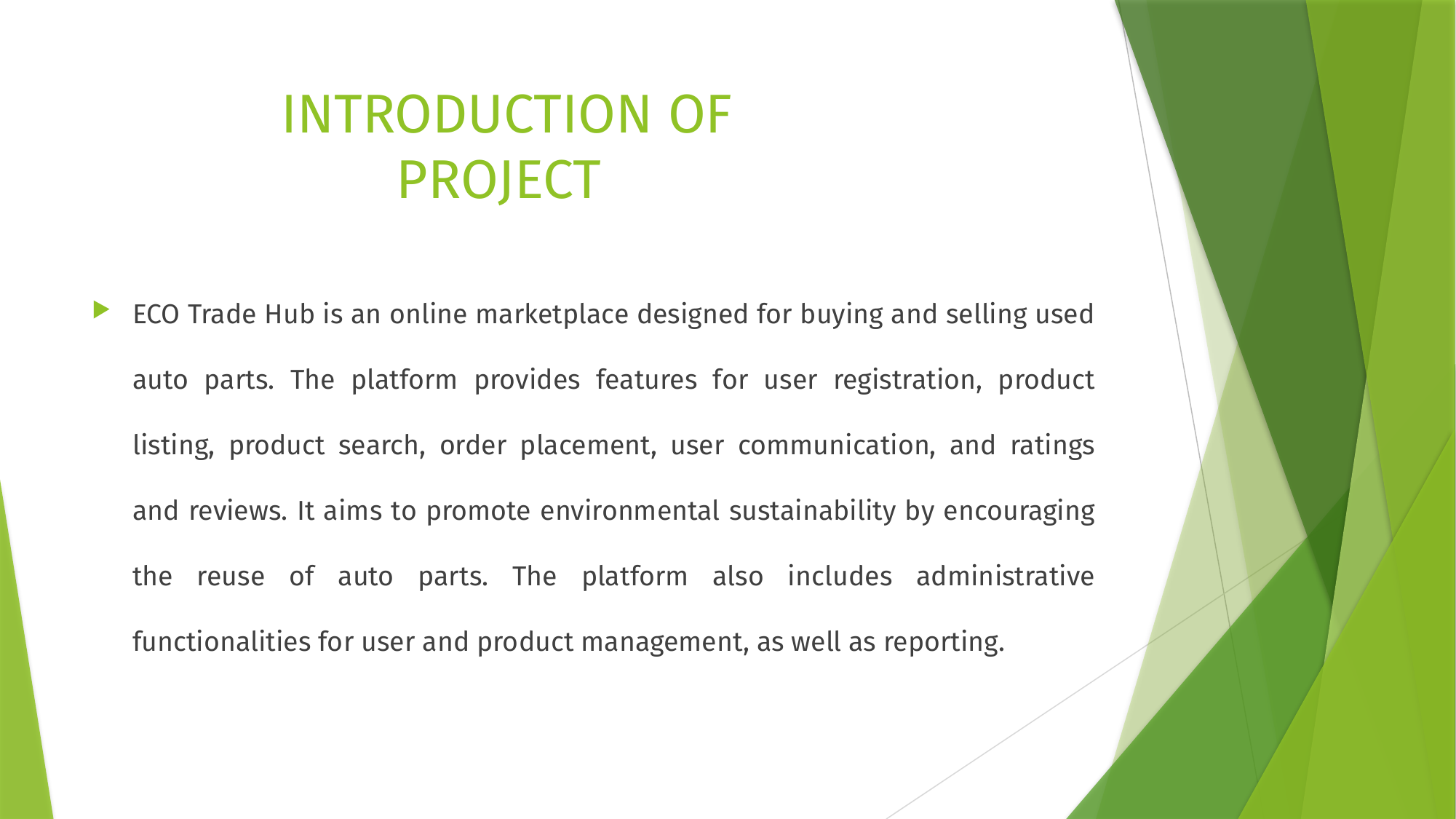

# INTRODUCTION OF PROJECT
ECO Trade Hub is an online marketplace designed for buying and selling used auto parts. The platform provides features for user registration, product listing, product search, order placement, user communication, and ratings and reviews. It aims to promote environmental sustainability by encouraging the reuse of auto parts. The platform also includes administrative functionalities for user and product management, as well as reporting.